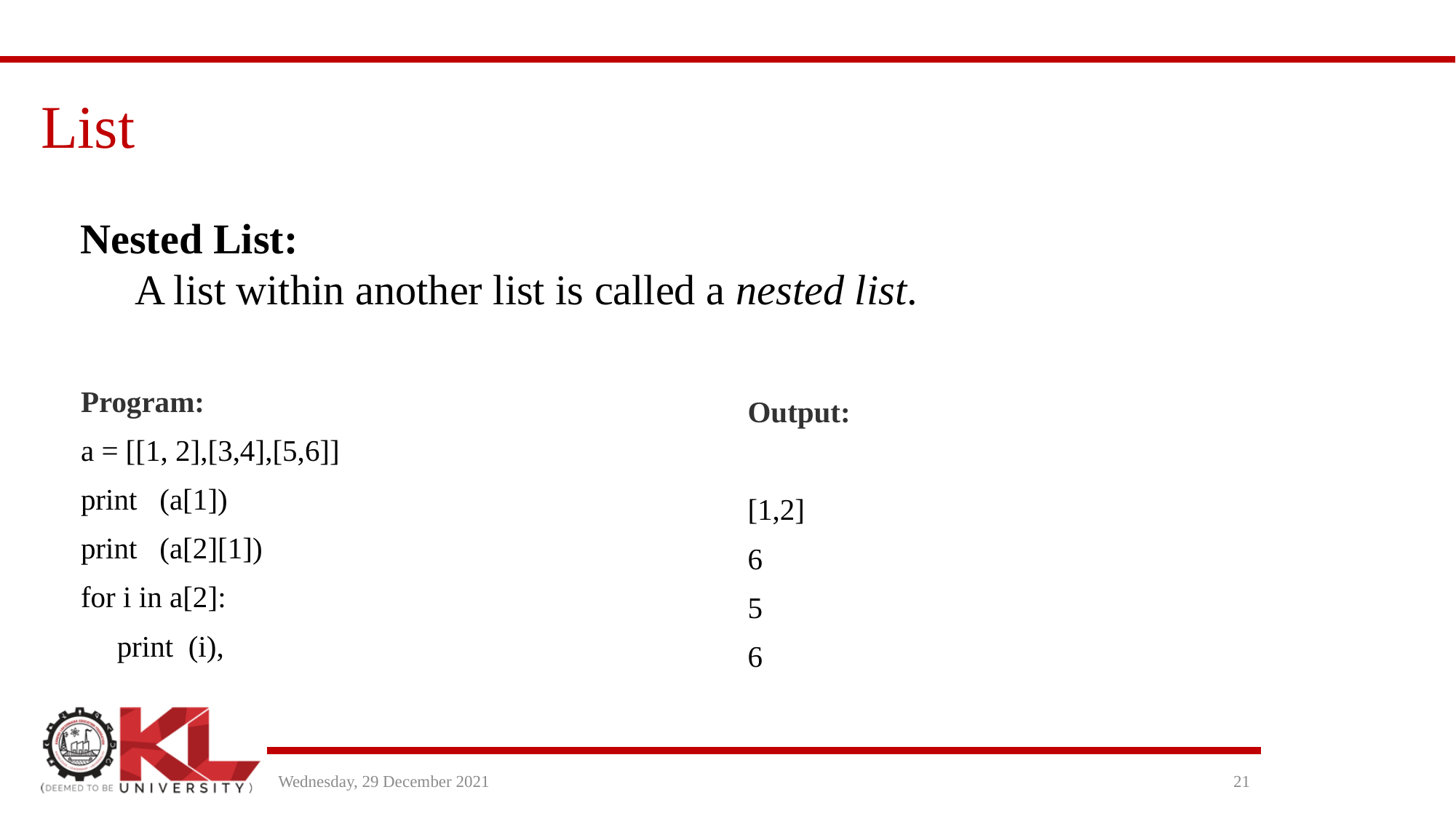

# List
Nested List:
A list within another list is called a nested list.
Program:
a = [[1, 2],[3,4],[5,6]]
print   (a[1])
print   (a[2][1])
for i in a[2]:
	print  (i),
Output:

[1,2]
6
5
6
Wednesday, 29 December 2021
21